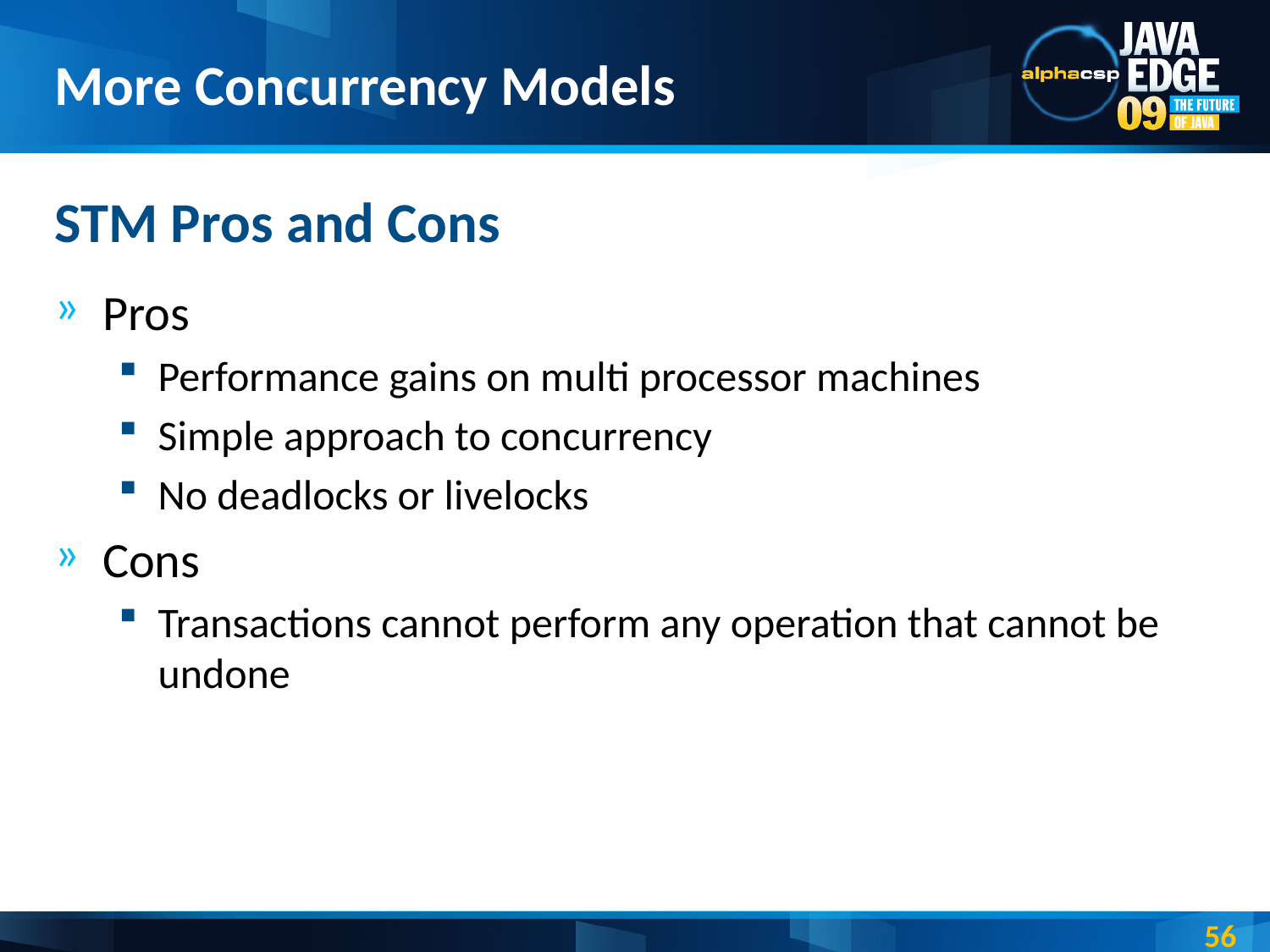

# More Concurrency Models
STM Pros and Cons
Pros
Performance gains on multi processor machines
Simple approach to concurrency
No deadlocks or livelocks
Cons
Transactions cannot perform any operation that cannot be undone